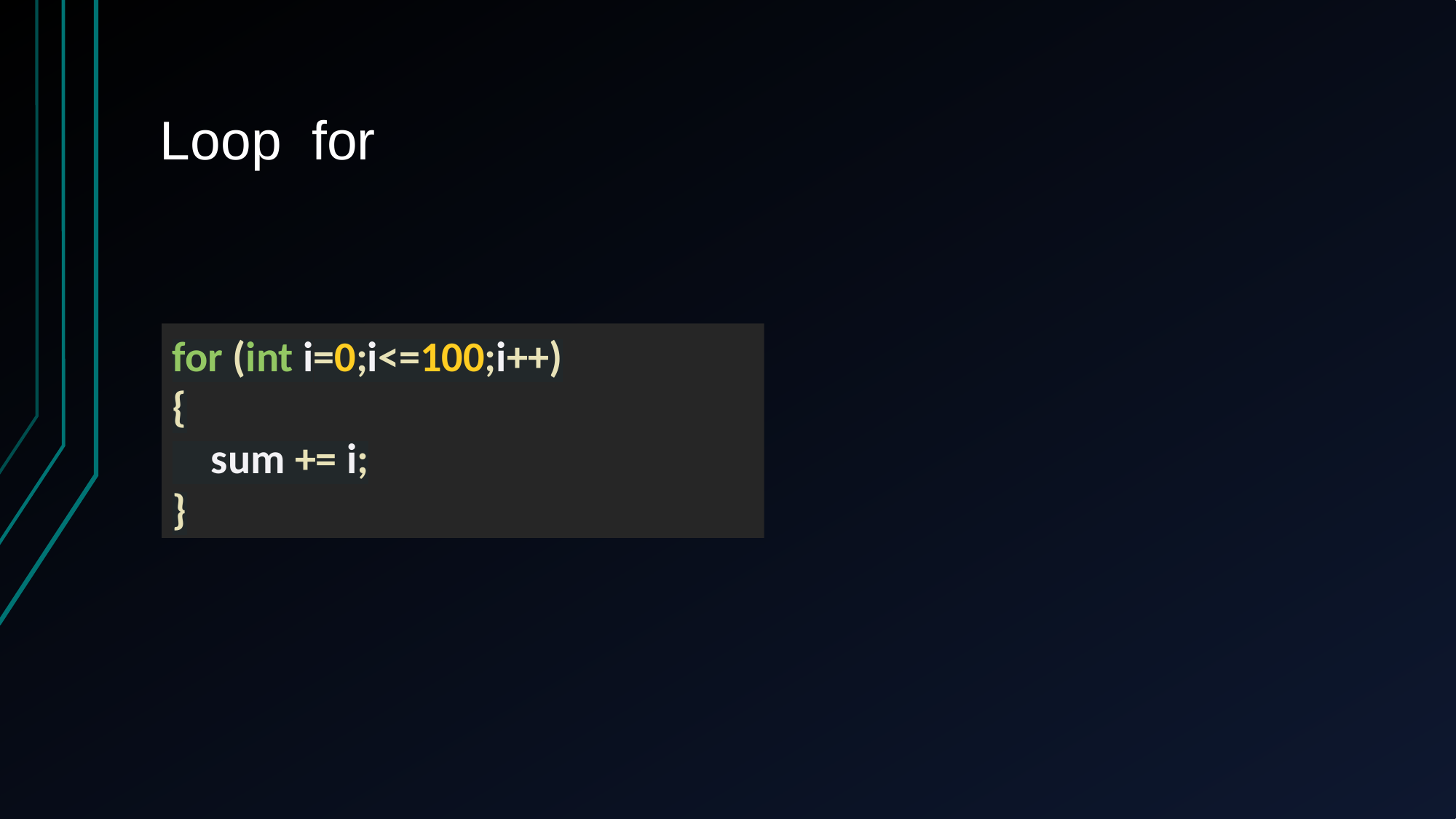

# Loop  for
for (int i=0;i<=100;i++)
{
    sum += i;
}